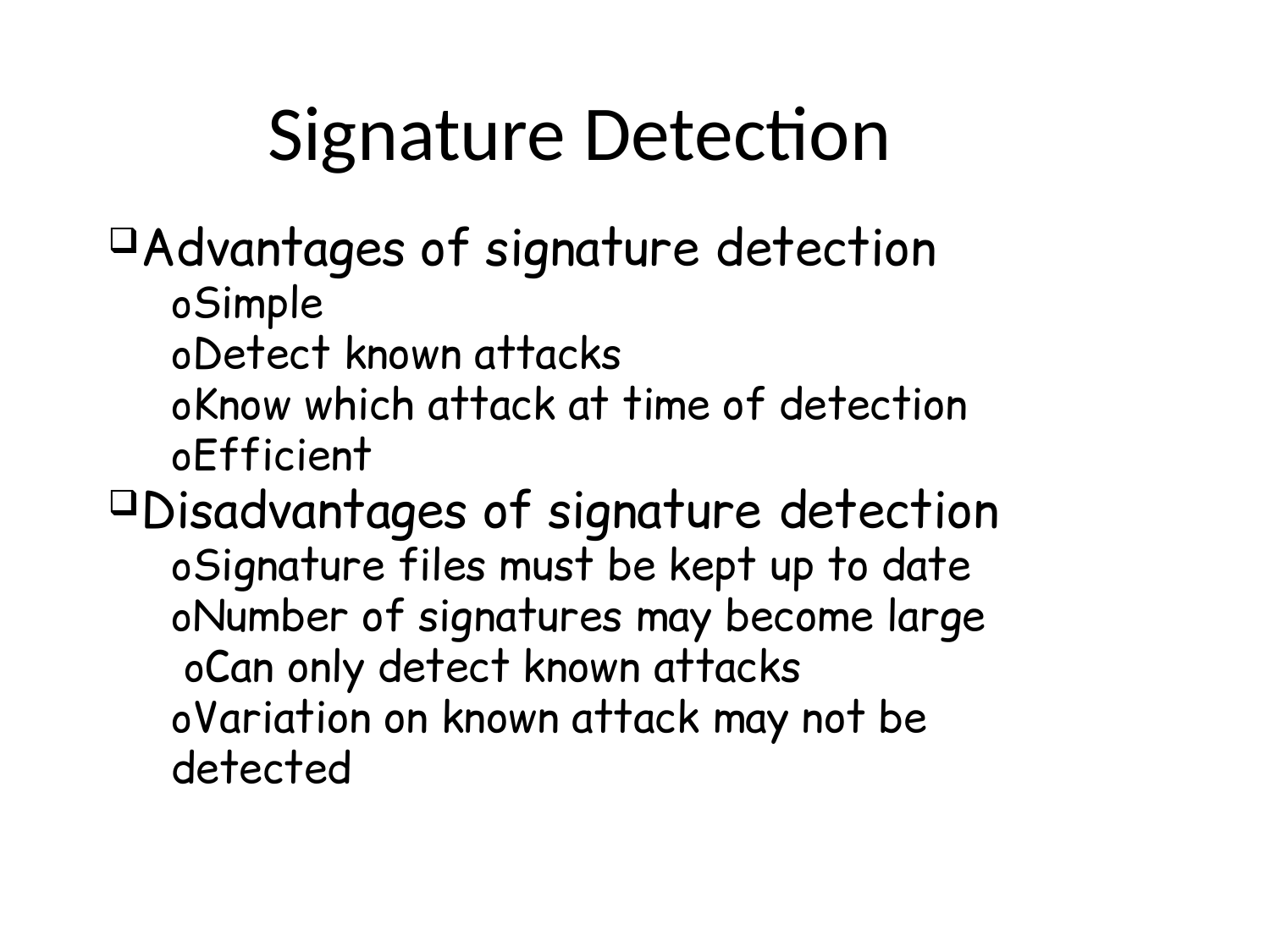

# Signature Detection
Advantages of signature detection
oSimple
oDetect known attacks
oKnow which attack at time of detection
oEfficient
Disadvantages of signature detection
oSignature files must be kept up to date  oNumber of signatures may become large  oCan only detect known attacks
oVariation on known attack may not be detected